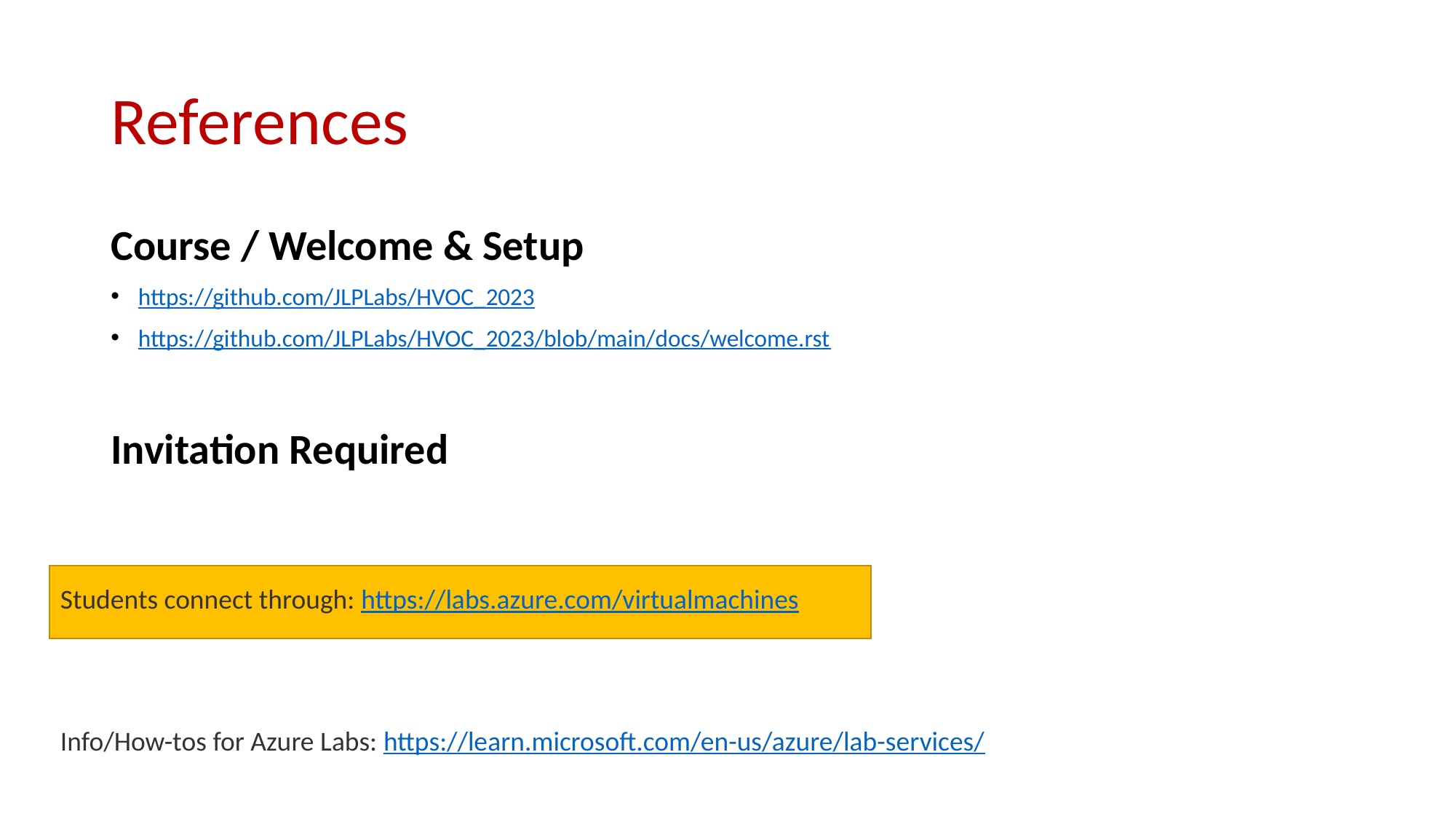

# References
Course / Welcome & Setup
https://github.com/JLPLabs/HVOC_2023
https://github.com/JLPLabs/HVOC_2023/blob/main/docs/welcome.rst

Invitation Required

Students connect through: https://labs.azure.com/virtualmachines

Info/How-tos for Azure Labs: https://learn.microsoft.com/en-us/azure/lab-services/